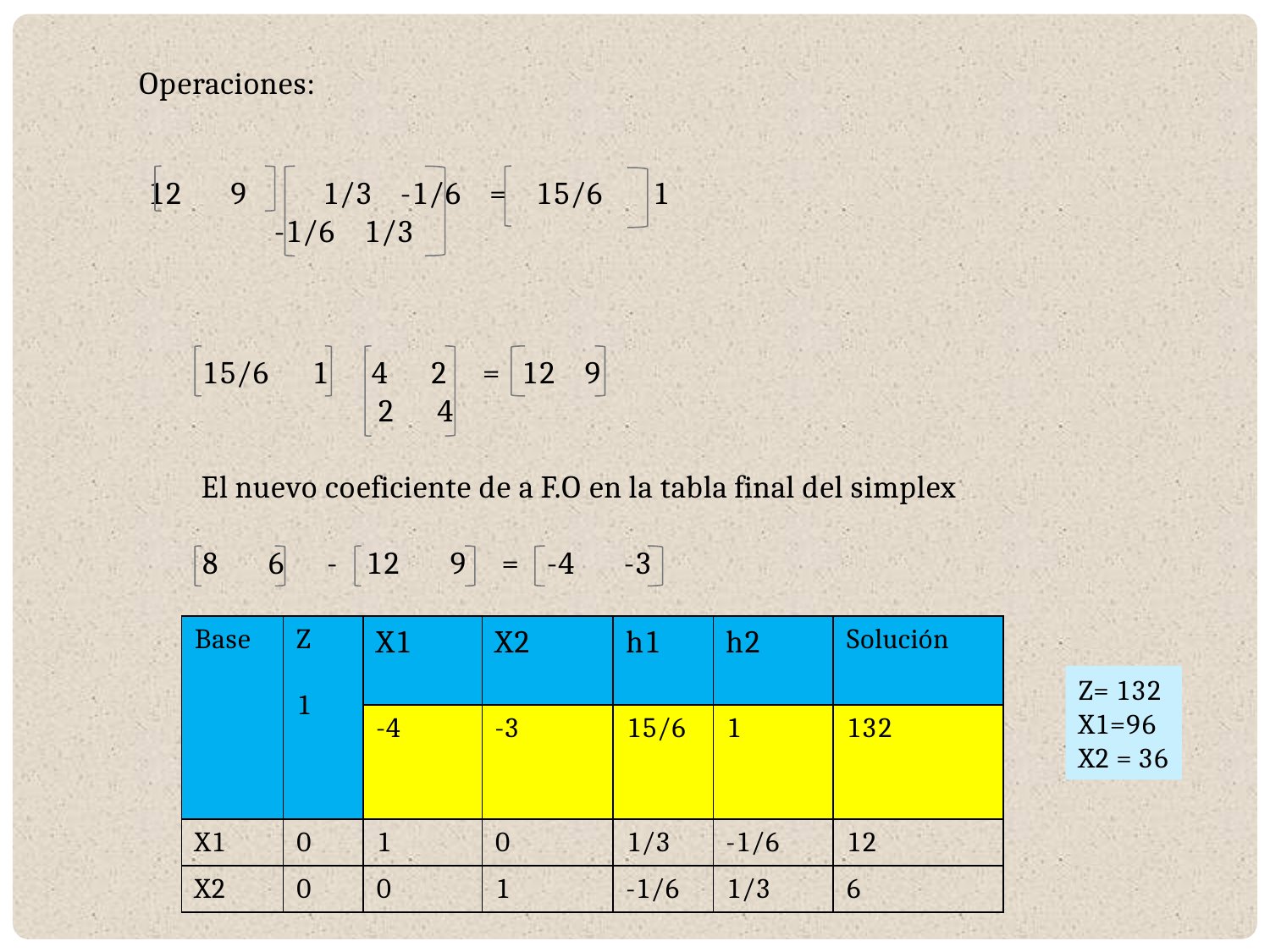

Operaciones:
     9	1/3    -1/6    =    15/6       1
	-1/6    1/3

15/6      1      4      2     =   12    9
	       2      4

El nuevo coeficiente de a F.O en la tabla final del simplex

8       6      -    12       9     =    -4       -3

| Base | Z 1 | X1 | X2 | h1 | h2 | Solución |
| --- | --- | --- | --- | --- | --- | --- |
|  |  | -4 | -3 | 15/6 | 1 | 132 |
| X1 | 0 | 1 | 0 | 1/3 | -1/6 | 12 |
| X2 | 0 | 0 | 1 | -1/6 | 1/3 | 6 |
Z= 132
X1=96
X2 = 36